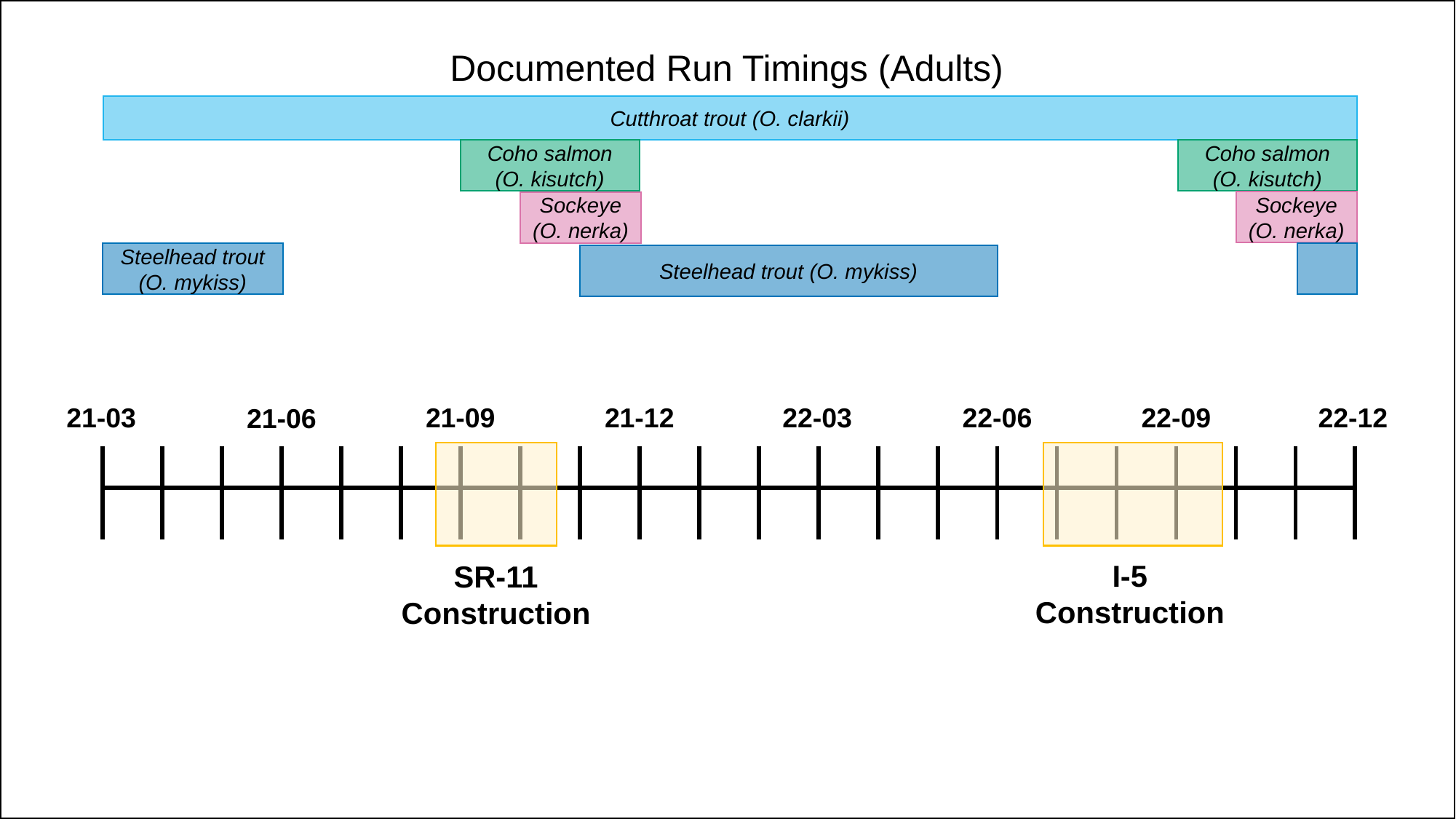

Documented Run Timings (Adults)
Cutthroat trout (O. clarkii)
Coho salmon (O. kisutch)
Coho salmon (O. kisutch)
Sockeye (O. nerka)
Sockeye (O. nerka)
Steelhead trout (O. mykiss)

Steelhead trout (O. mykiss)
21-03
21-09
21-12
22-03
22-06
22-12
22-09
21-06

I-5
Construction
SR-11
Construction